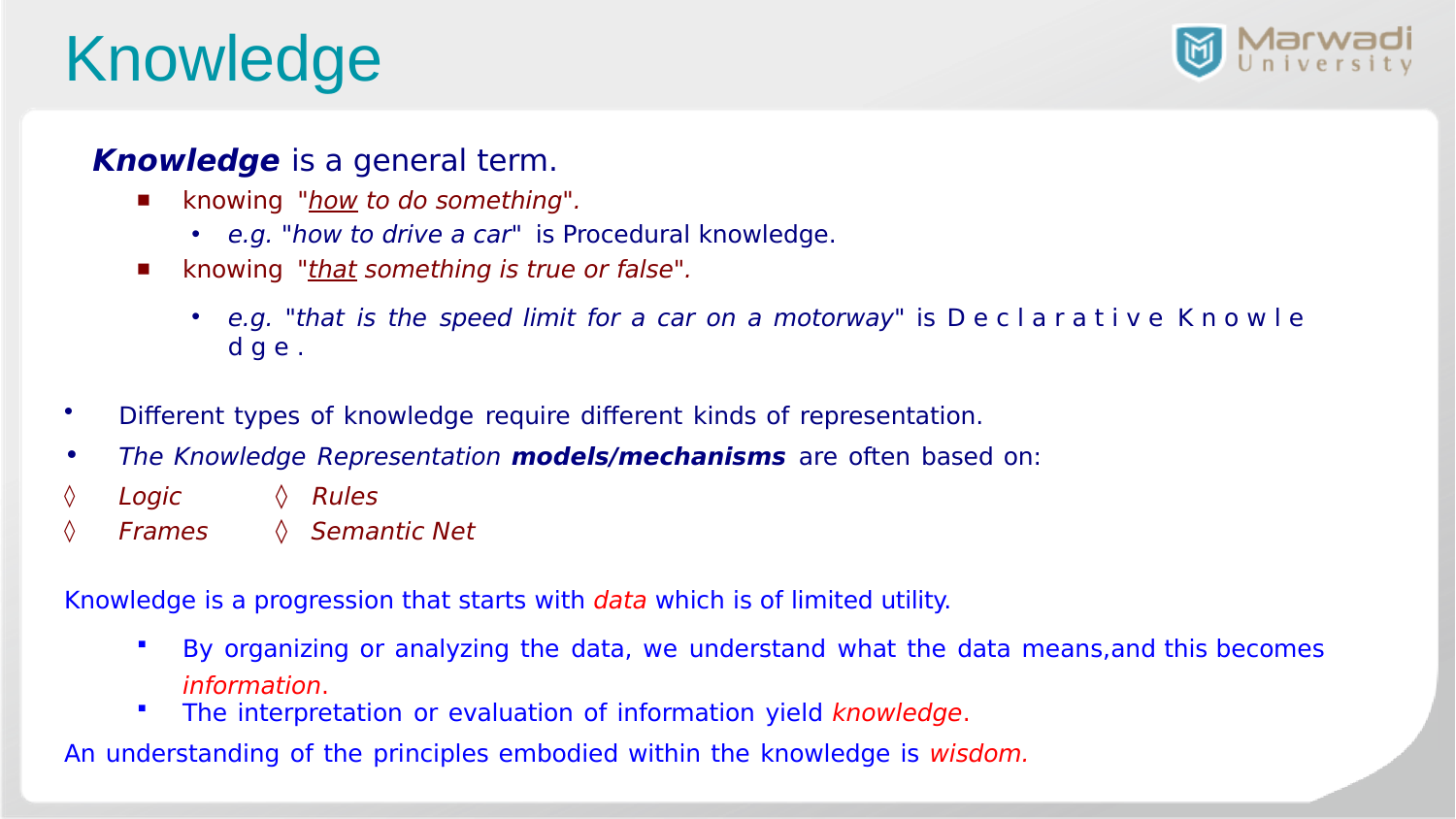

# Knowledge
Knowledge is a general term.
knowing "how to do something".
e.g. "how to drive a car" is Procedural knowledge.
knowing "that something is true or false".
e.g. "that is the speed limit for a car on a motorway" is D e c l a r a t i v e K n o w l e d g e .
Different types of knowledge require different kinds of representation.
The Knowledge Representation models/mechanisms are often based on:
Logic
Frames
Rules
Semantic Net
Knowledge is a progression that starts with data which is of limited utility.
By organizing or analyzing the data, we understand what the data means,and this becomes
information.
The interpretation or evaluation of information yield knowledge.
An understanding of the principles embodied within the knowledge is wisdom.